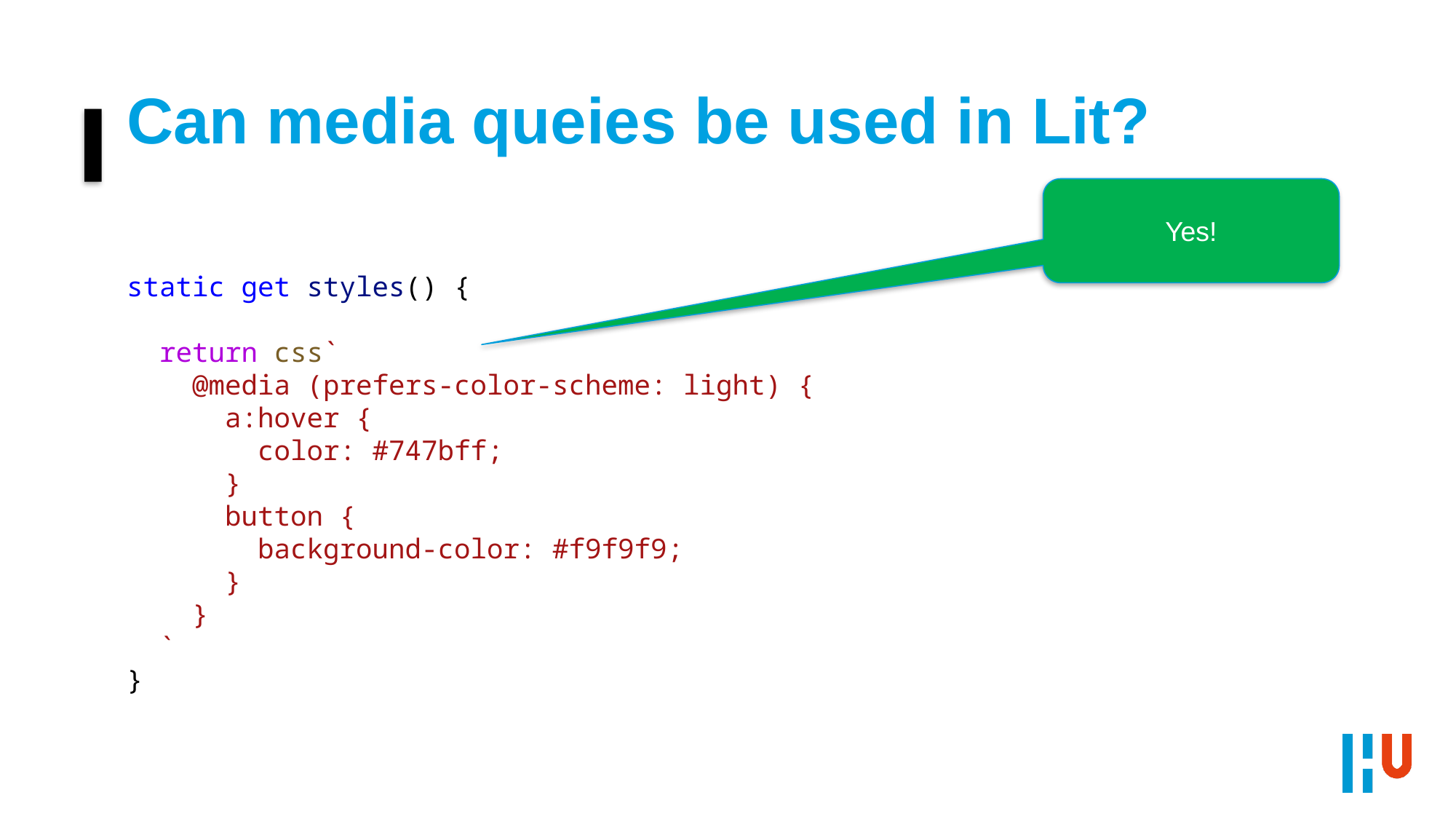

# Can media queies be used in Lit?
Yes!
static get styles() {

  return css`
    @media (prefers-color-scheme: light) {
      a:hover {
        color: #747bff;
      }
      button {
        background-color: #f9f9f9;
      }
    }
  `
}